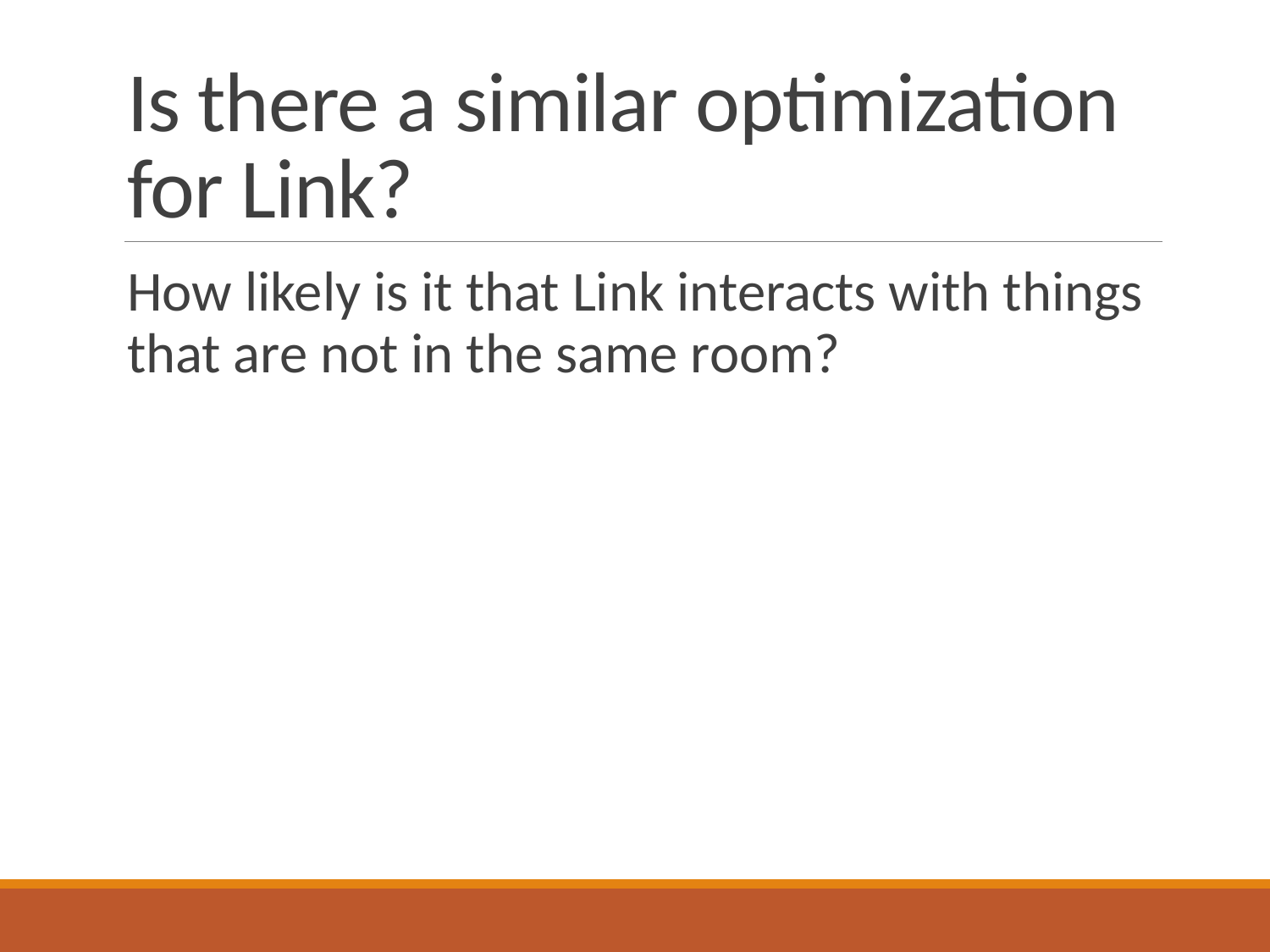

# Is there a similar optimization for Link?
How likely is it that Link interacts with things that are not in the same room?